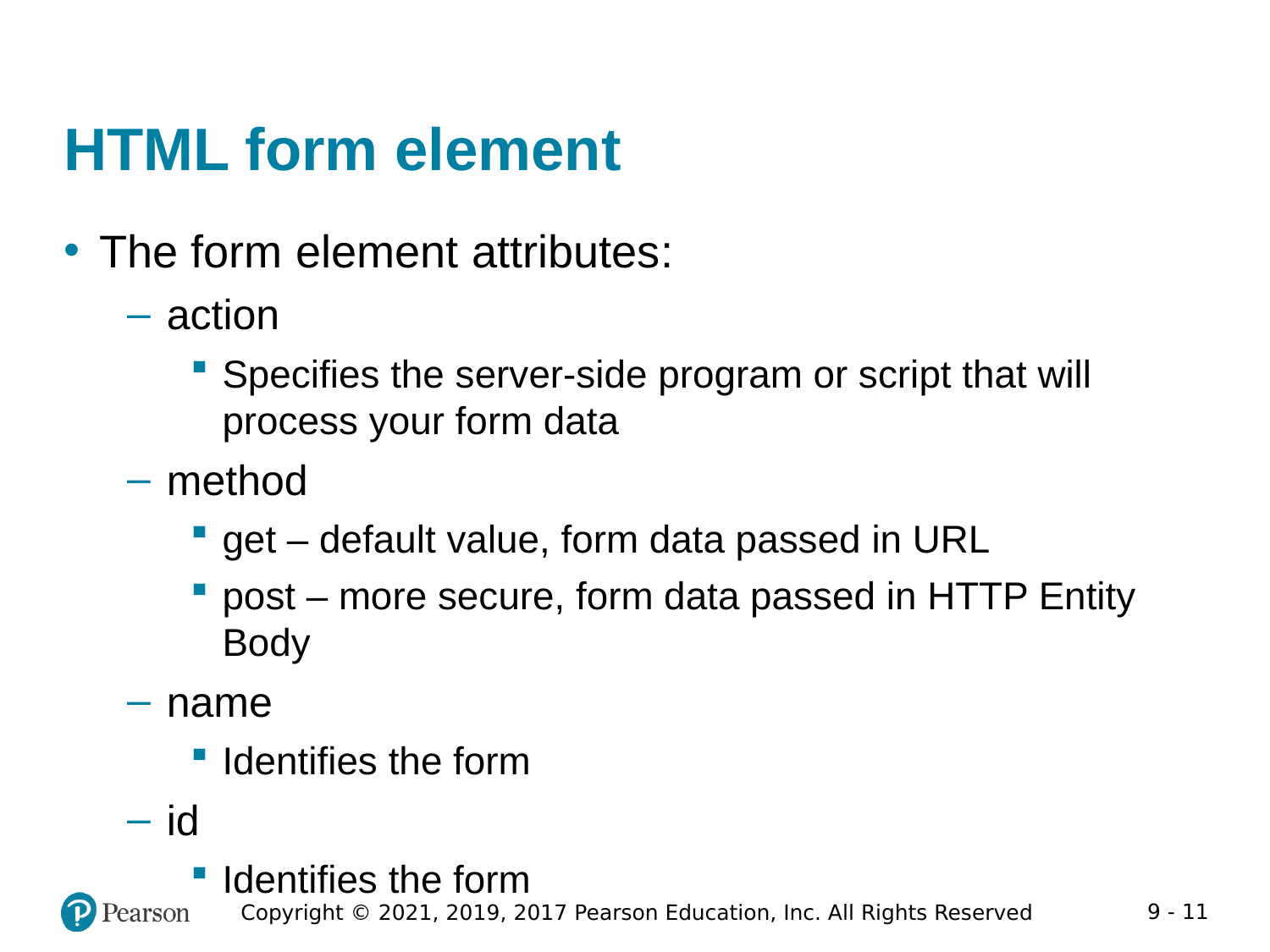

# HTML form element
The form element attributes:
action
Specifies the server-side program or script that will process your form data
method
get – default value, form data passed in URL
post – more secure, form data passed in HTTP Entity Body
name
Identifies the form
id
Identifies the form